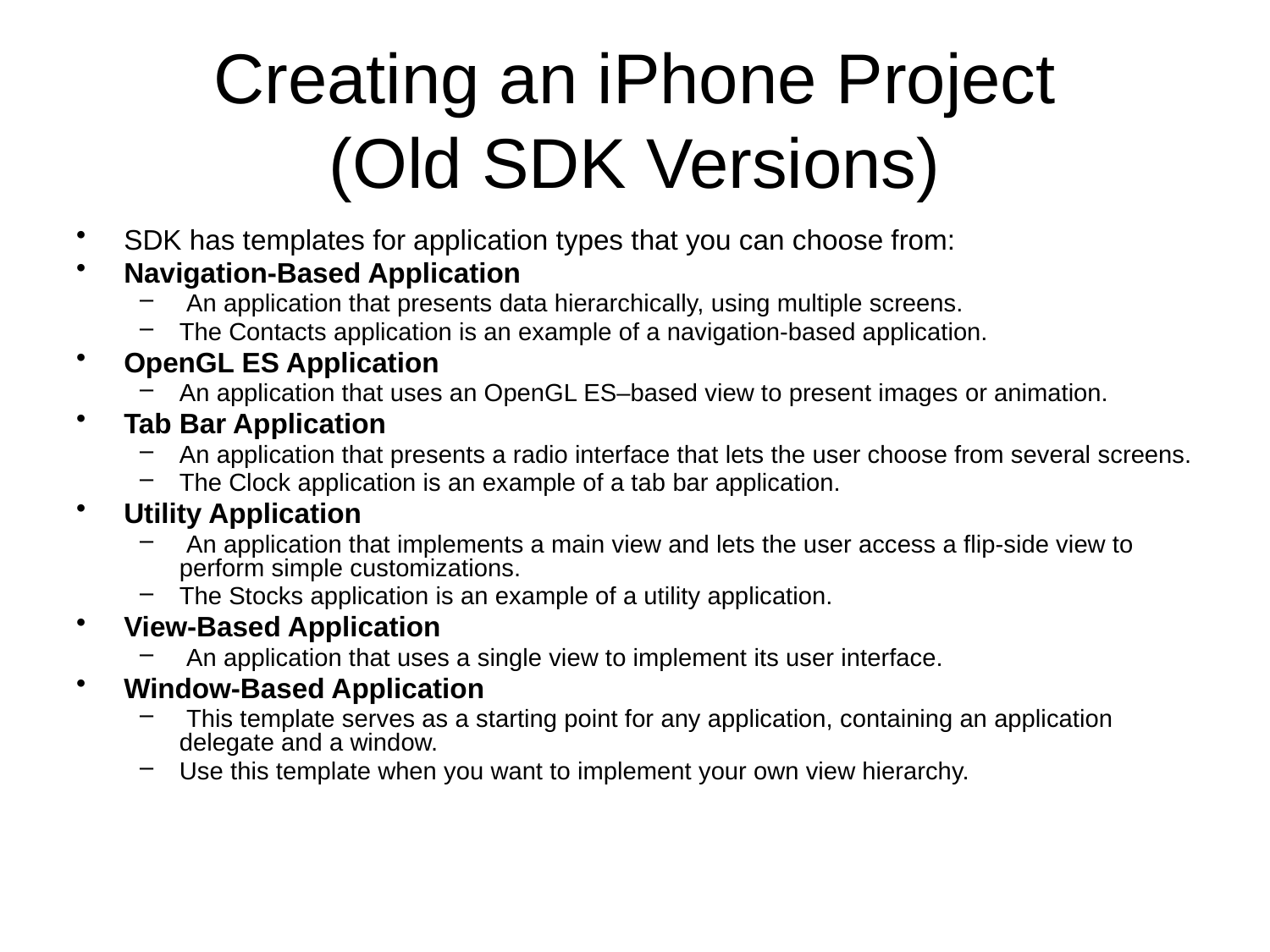

# Creating an iPhone Project (Old SDK Versions)
SDK has templates for application types that you can choose from:
Navigation-Based Application
 An application that presents data hierarchically, using multiple screens.
The Contacts application is an example of a navigation-based application.
OpenGL ES Application
An application that uses an OpenGL ES–based view to present images or animation.
Tab Bar Application
An application that presents a radio interface that lets the user choose from several screens.
The Clock application is an example of a tab bar application.
Utility Application
 An application that implements a main view and lets the user access a flip-side view to perform simple customizations.
The Stocks application is an example of a utility application.
View-Based Application
 An application that uses a single view to implement its user interface.
Window-Based Application
 This template serves as a starting point for any application, containing an application delegate and a window.
Use this template when you want to implement your own view hierarchy.